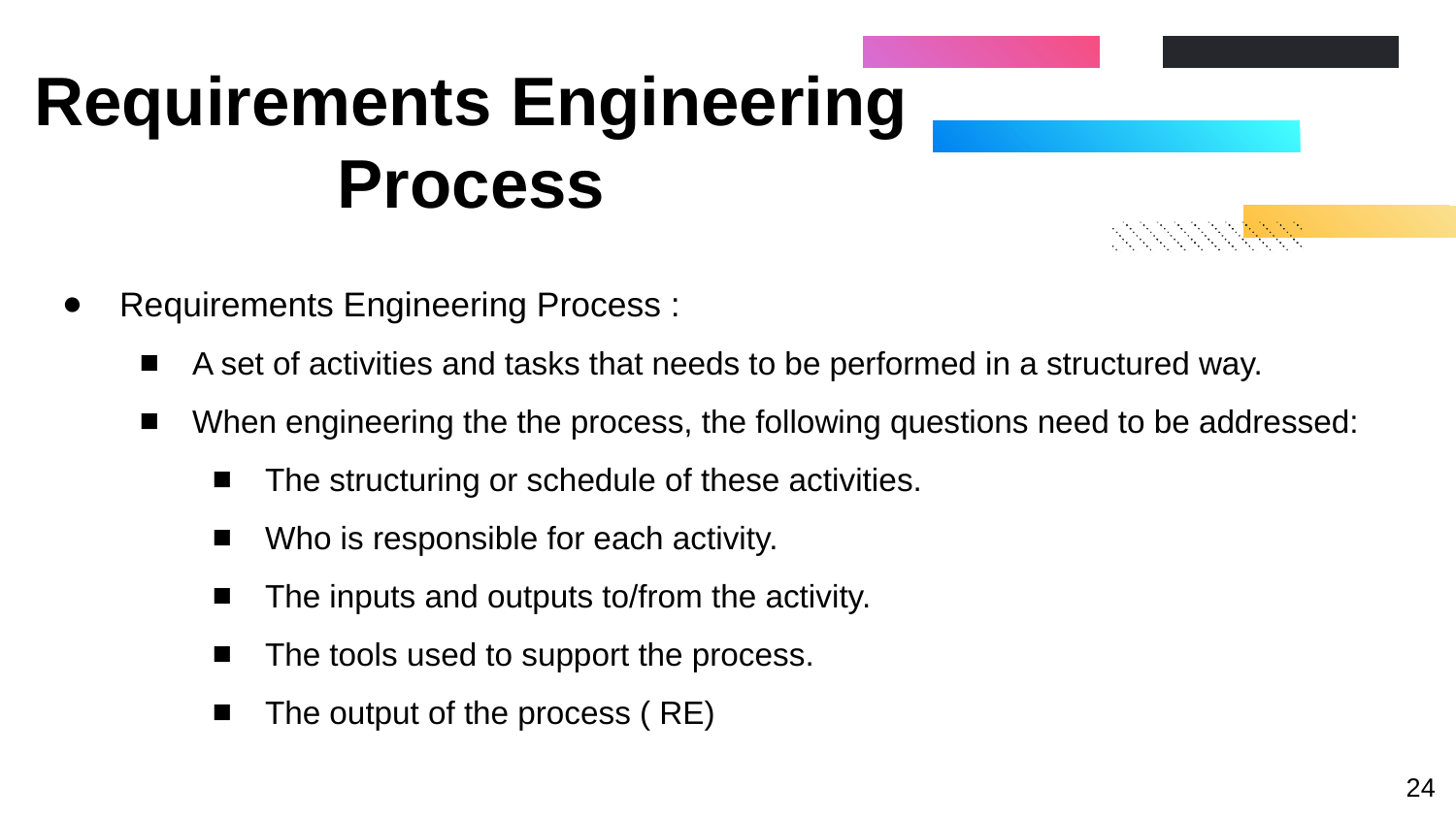

# Requirements Engineering Process
Requirements Engineering Process :
A set of activities and tasks that needs to be performed in a structured way.
When engineering the the process, the following questions need to be addressed:
The structuring or schedule of these activities.
Who is responsible for each activity.
The inputs and outputs to/from the activity.
The tools used to support the process.
The output of the process ( RE)

24